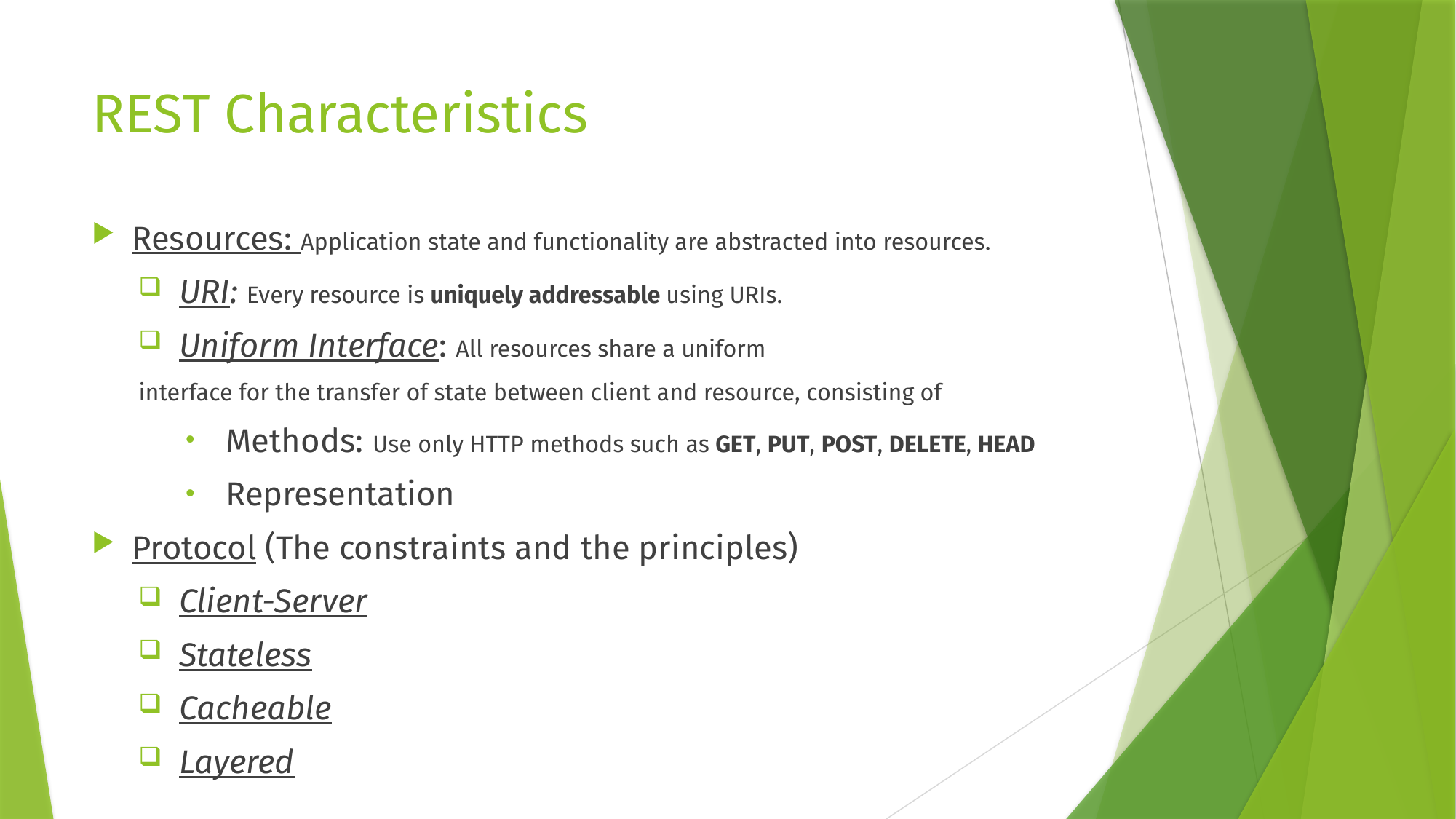

# REST Characteristics
Resources: Application state and functionality are abstracted into resources.
URI: Every resource is uniquely addressable using URIs.
Uniform Interface: All resources share a uniform
interface for the transfer of state between client and resource, consisting of
Methods: Use only HTTP methods such as GET, PUT, POST, DELETE, HEAD
Representation
Protocol (The constraints and the principles)
Client-Server
Stateless
Cacheable
Layered